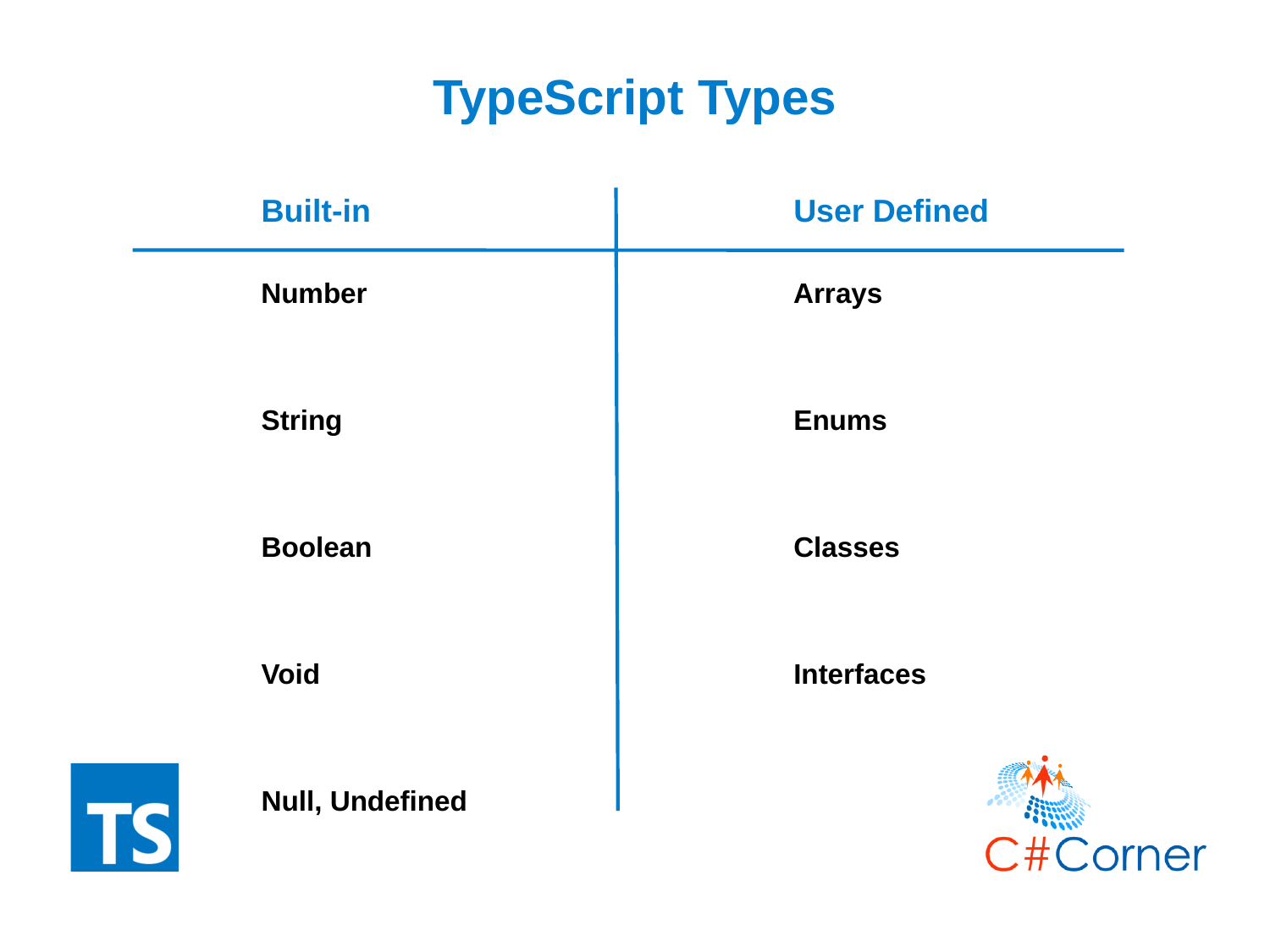

# TypeScript Types
Built-in
User Defined
Arrays
Number
String
Enums
Boolean
Classes
Void
Interfaces
Null, Undefined